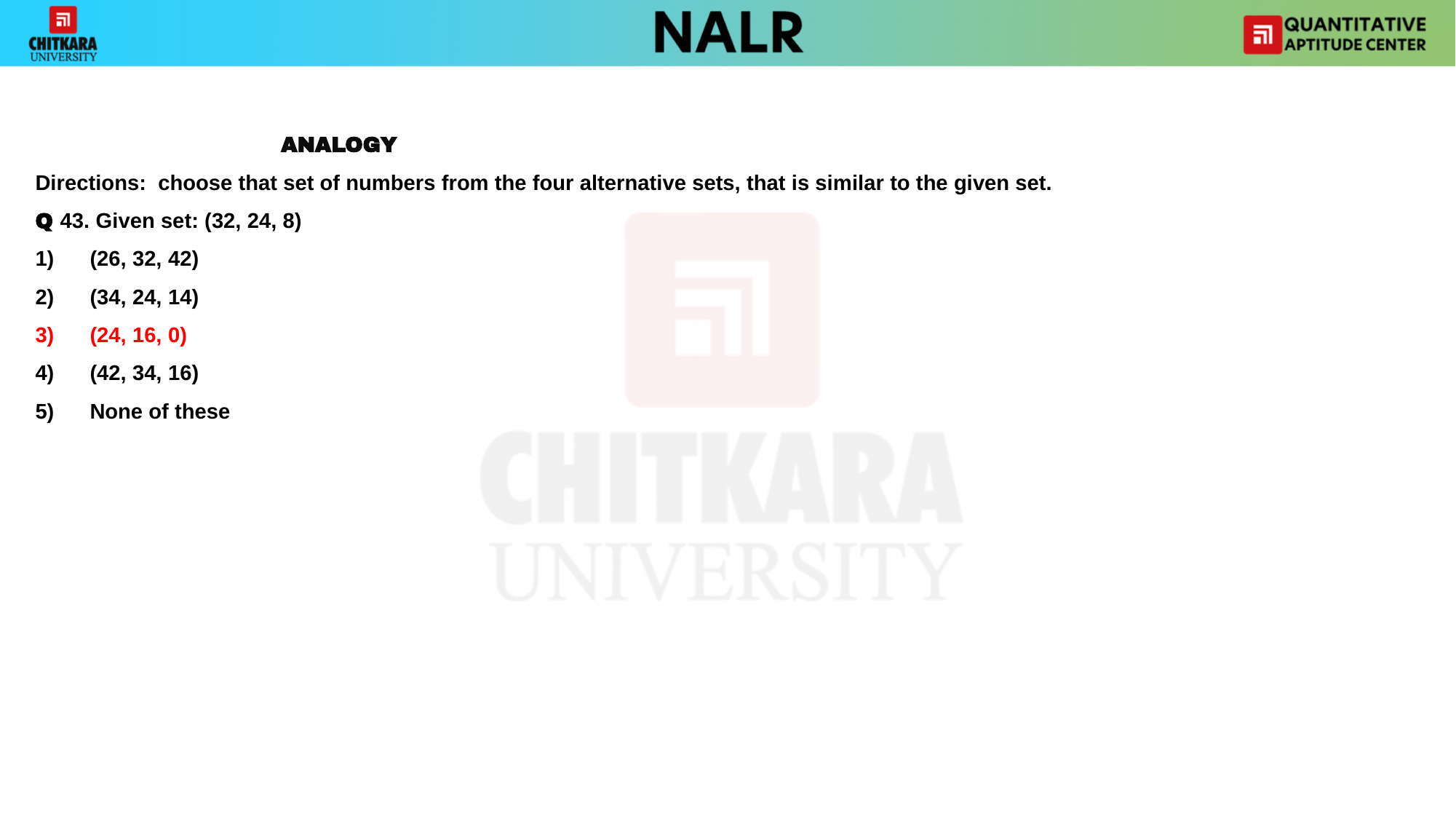

ANALOGY
Directions:  choose that set of numbers from the four alternative sets, that is similar to the given set.
Q 43. Given set: (32, 24, 8)
(26, 32, 42)
2) 	(34, 24, 14)
3) 	(24, 16, 0)
4) 	(42, 34, 16)
None of these